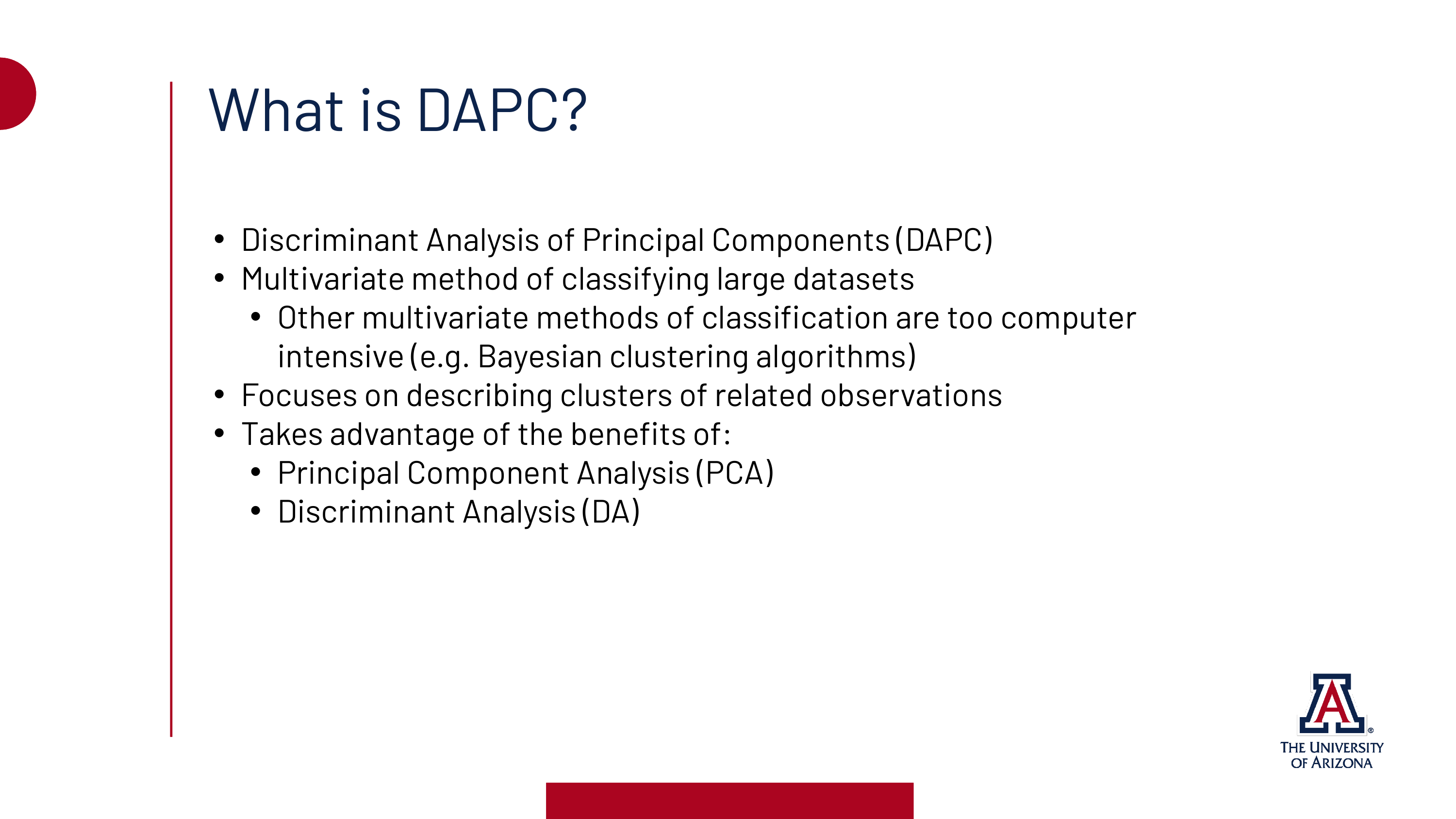

What is DAPC?
Discriminant Analysis of Principal Components (DAPC)
Multivariate method of classifying large datasets
Other multivariate methods of classification are too computer intensive (e.g. Bayesian clustering algorithms)
Focuses on describing clusters of related observations
Takes advantage of the benefits of:
Principal Component Analysis (PCA)
Discriminant Analysis (DA)